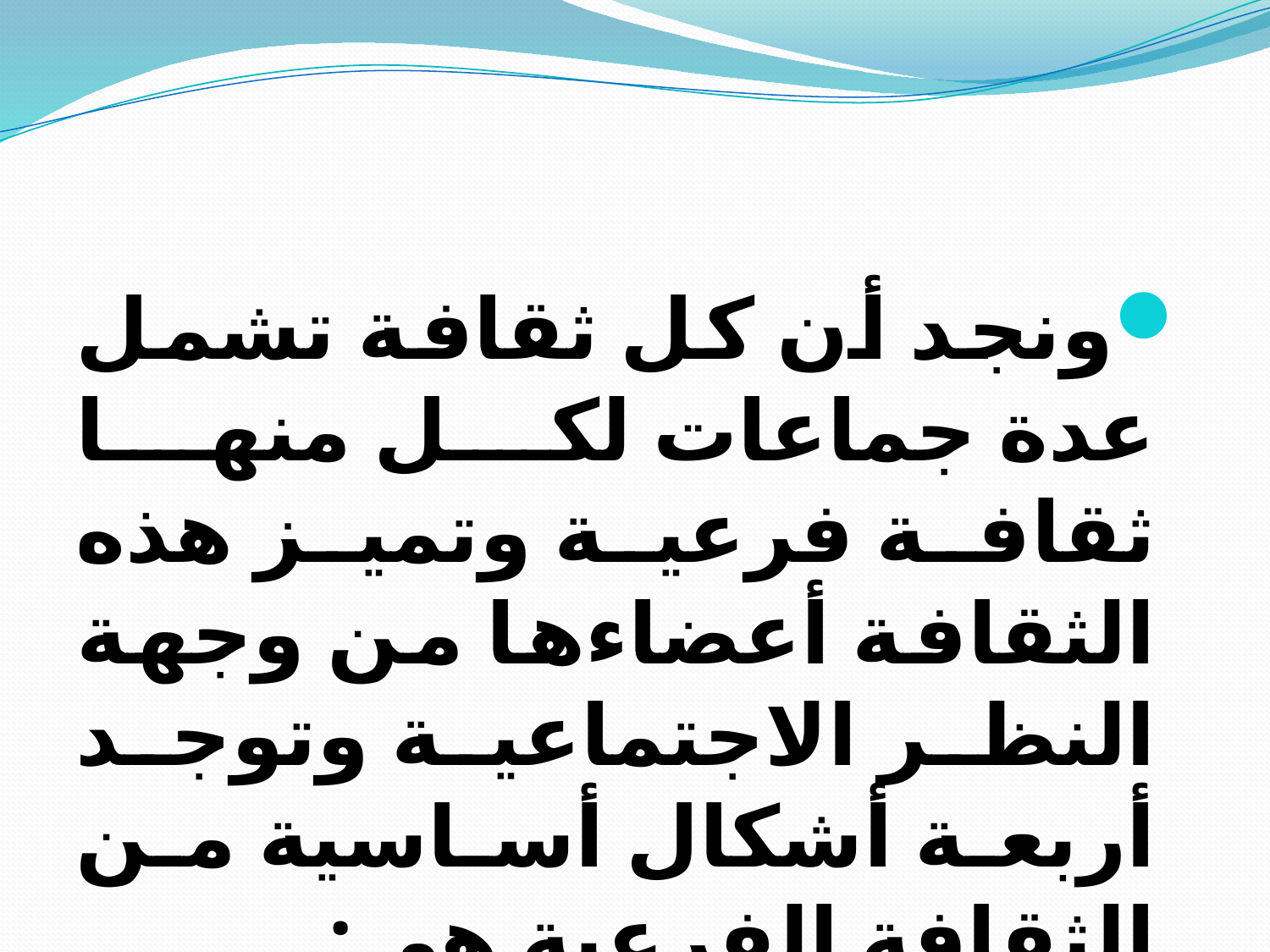

ونجد أن كل ثقافة تشمل عدة جماعات لكل منها ثقافة فرعية وتميز هذه الثقافة أعضاءها من وجهة النظر الاجتماعية وتوجد أربعة أشكال أساسية من الثقافة الفرعية هي: